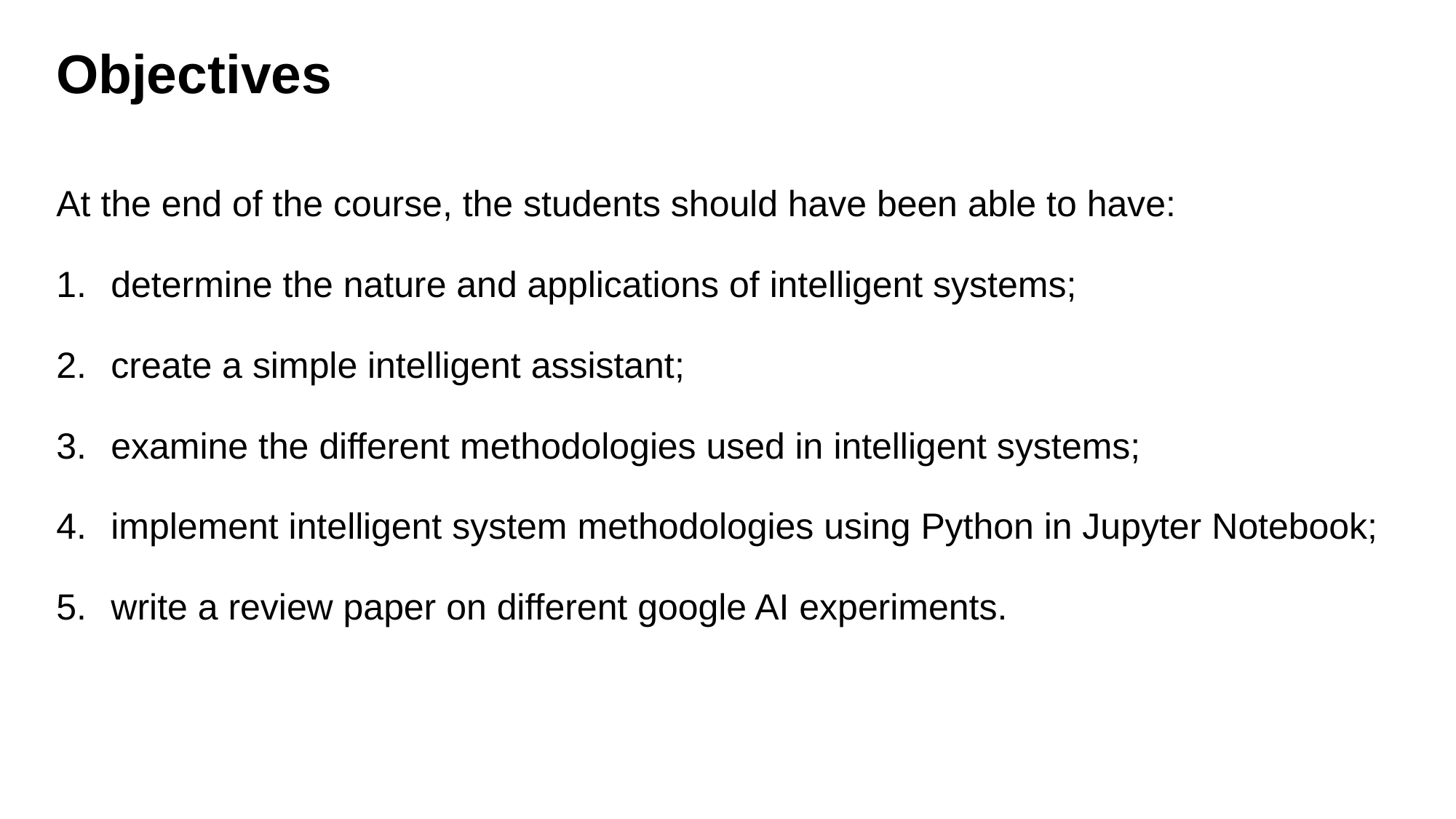

# Objectives
At the end of the course, the students should have been able to have:
determine the nature and applications of intelligent systems;
create a simple intelligent assistant;
examine the different methodologies used in intelligent systems;
implement intelligent system methodologies using Python in Jupyter Notebook;
write a review paper on different google AI experiments.